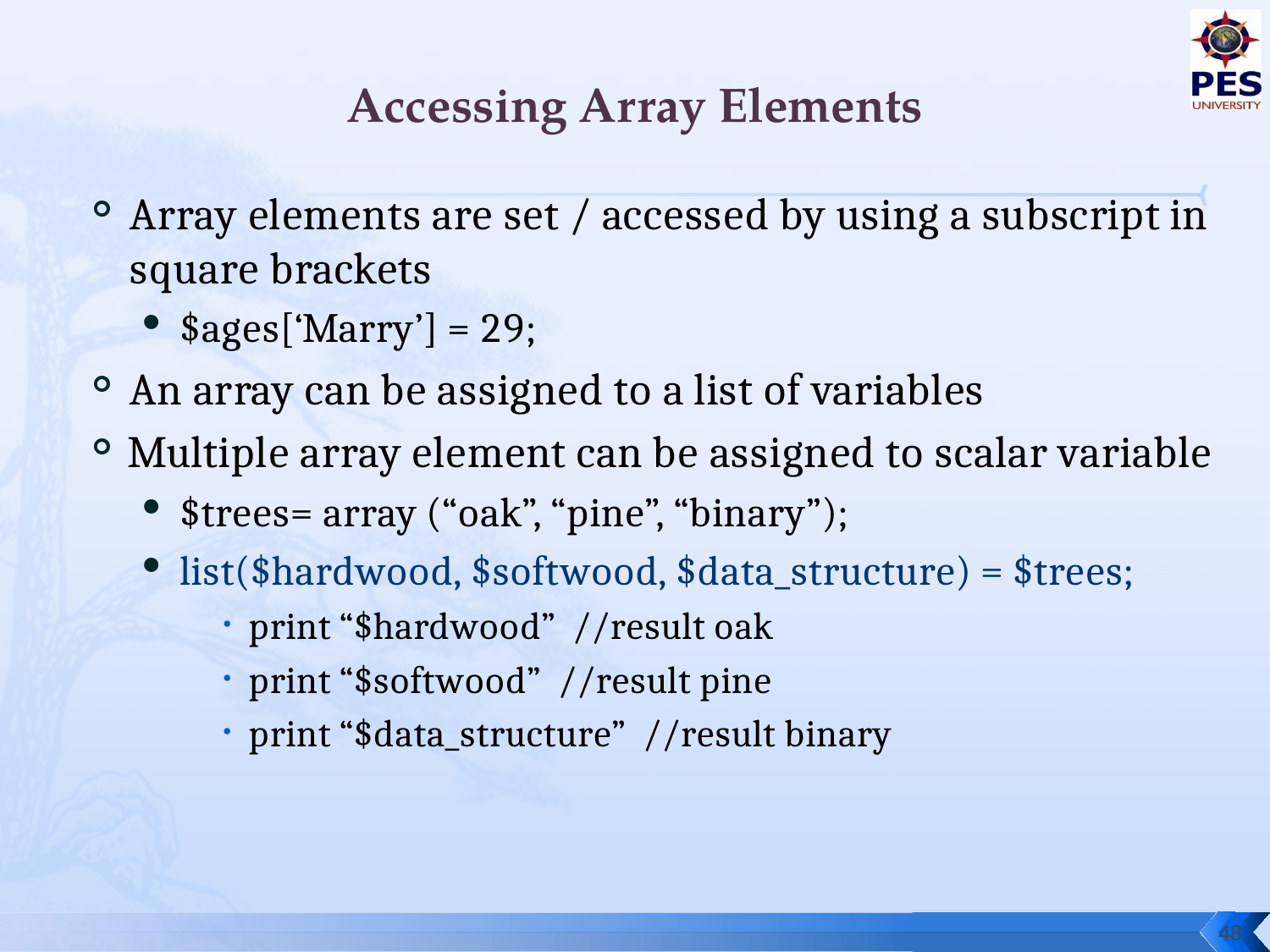

# Accessing Array Elements
Array elements are set / accessed by using a subscript in square brackets
$ages[‘Marry’] = 29;
An array can be assigned to a list of variables
Multiple array element can be assigned to scalar variable
$trees= array (“oak”, “pine”, “binary”);
list($hardwood, $softwood, $data_structure) = $trees;
print “$hardwood”  //result oak
print “$softwood”  //result pine
print “$data_structure”  //result binary

48